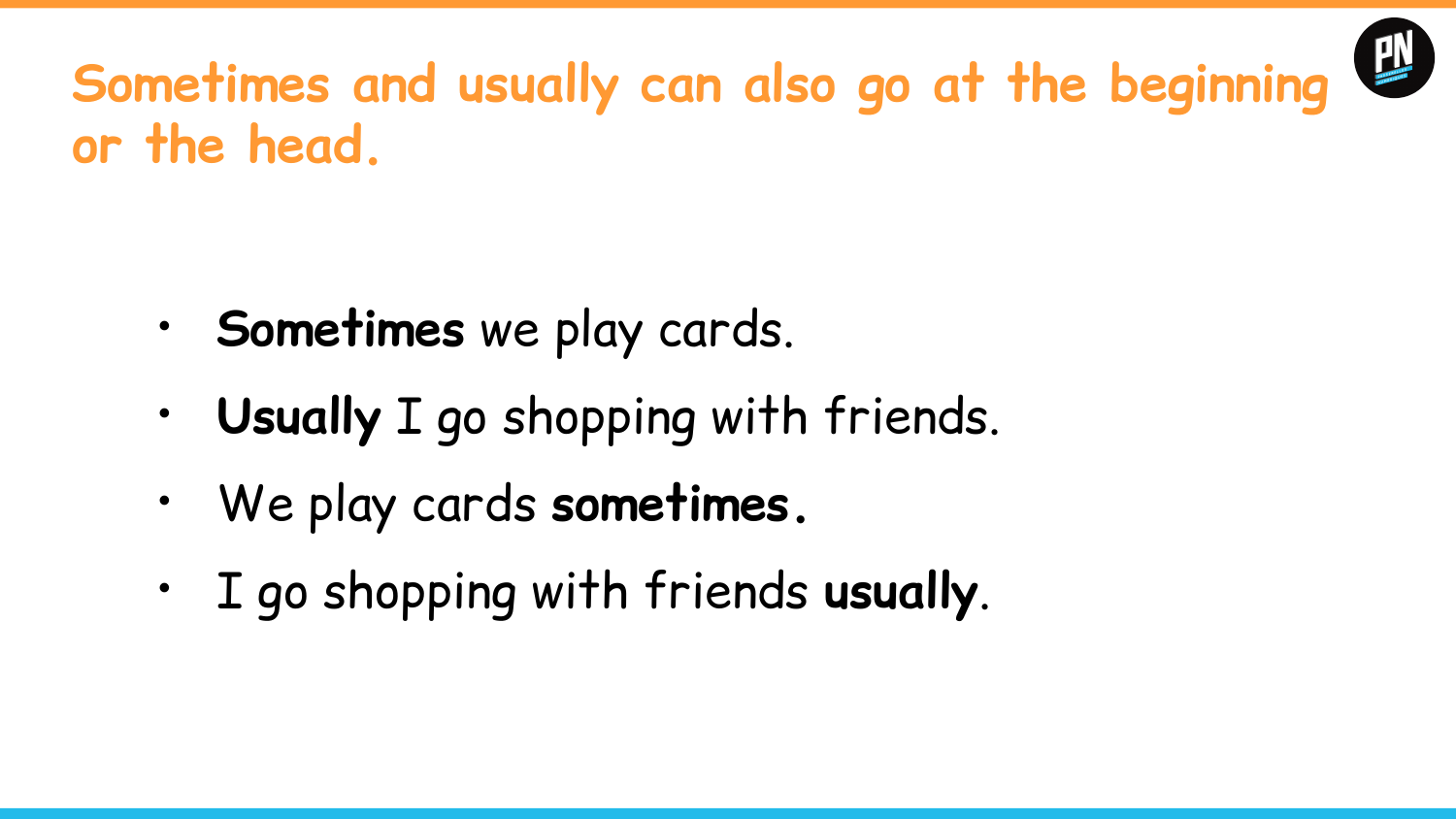

# Sometimes and usually can also go at the beginning or the head.
Sometimes we play cards.
Usually I go shopping with friends.
We play cards sometimes.
I go shopping with friends usually.